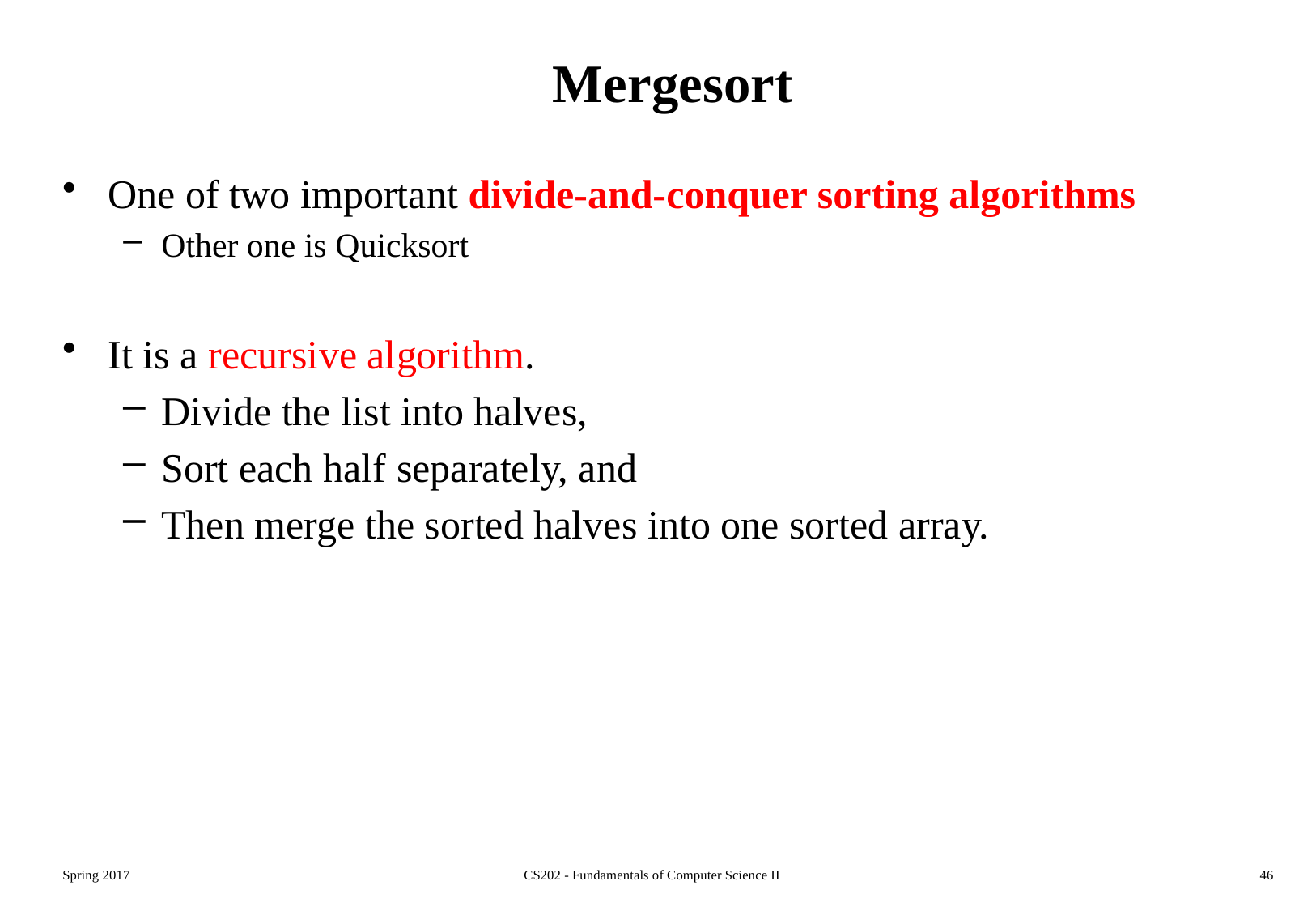

# Mergesort
One of two important divide-and-conquer sorting algorithms
Other one is Quicksort

It is a recursive algorithm.
Divide the list into halves,
Sort each half separately, and
Then merge the sorted halves into one sorted array.

Spring 2017
CS202 - Fundamentals of Computer Science II
46